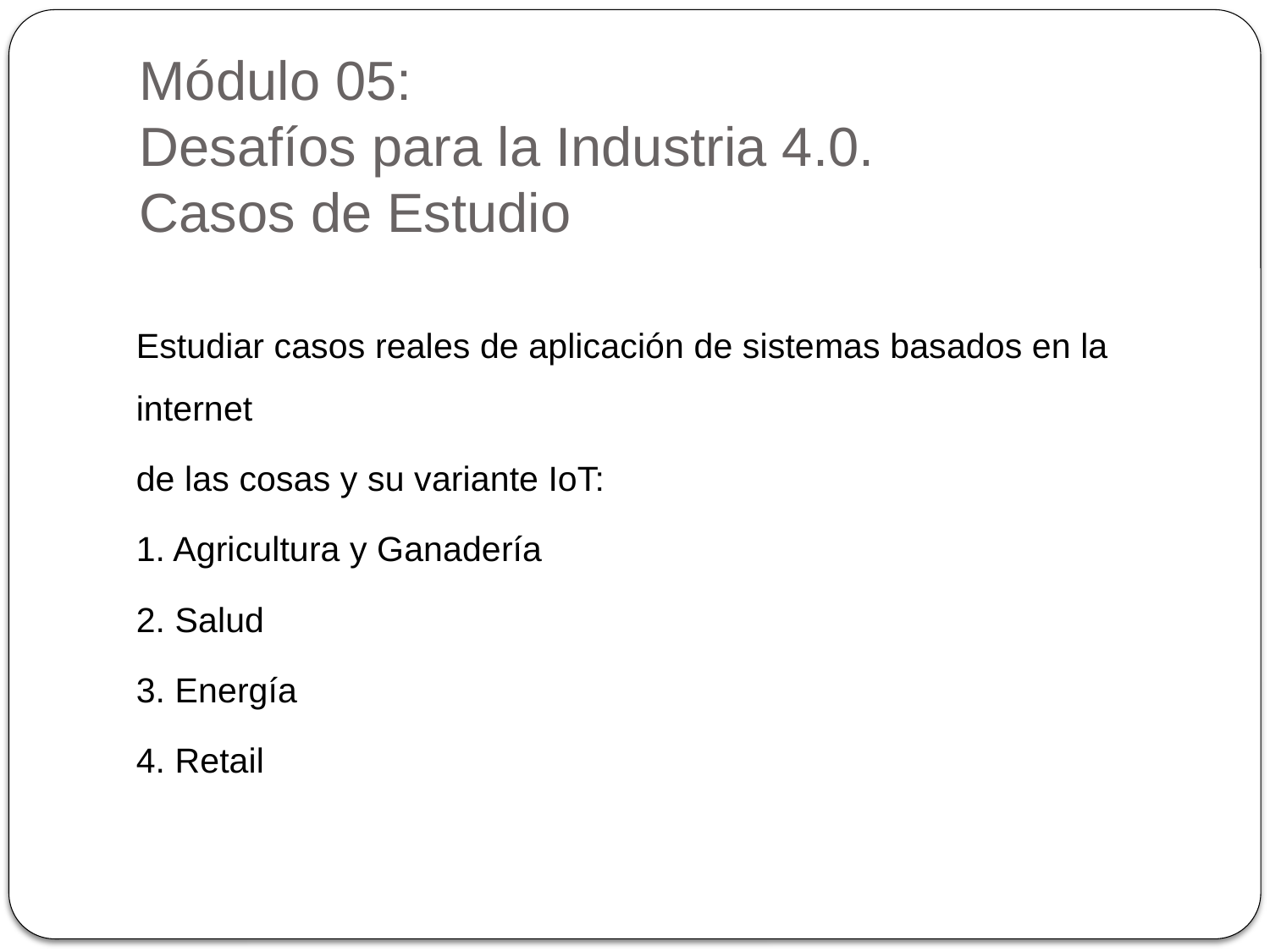

# Módulo 05: Desafíos para la Industria 4.0. Casos de Estudio
Estudiar casos reales de aplicación de sistemas basados en la internet
de las cosas y su variante IoT:
1. Agricultura y Ganadería
2. Salud
3. Energía
4. Retail